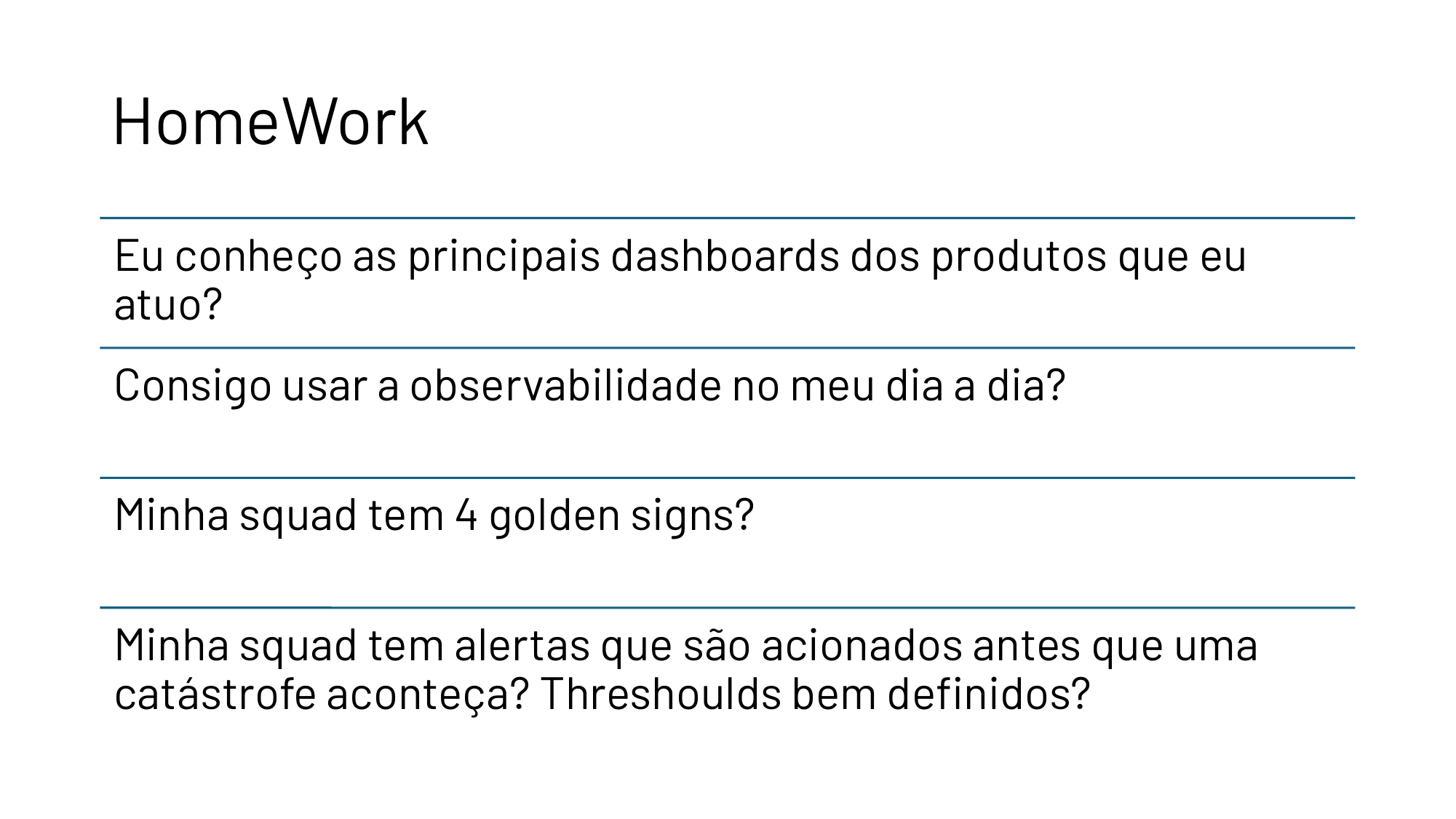

# HomeWork
Eu conheço as principais dashboards dos produtos que eu atuo?
Consigo usar a observabilidade no meu dia a dia?
Minha squad tem 4 golden signs?
Minha squad tem alertas que são acionados antes que uma catástrofe aconteça? Threshoulds bem definidos?